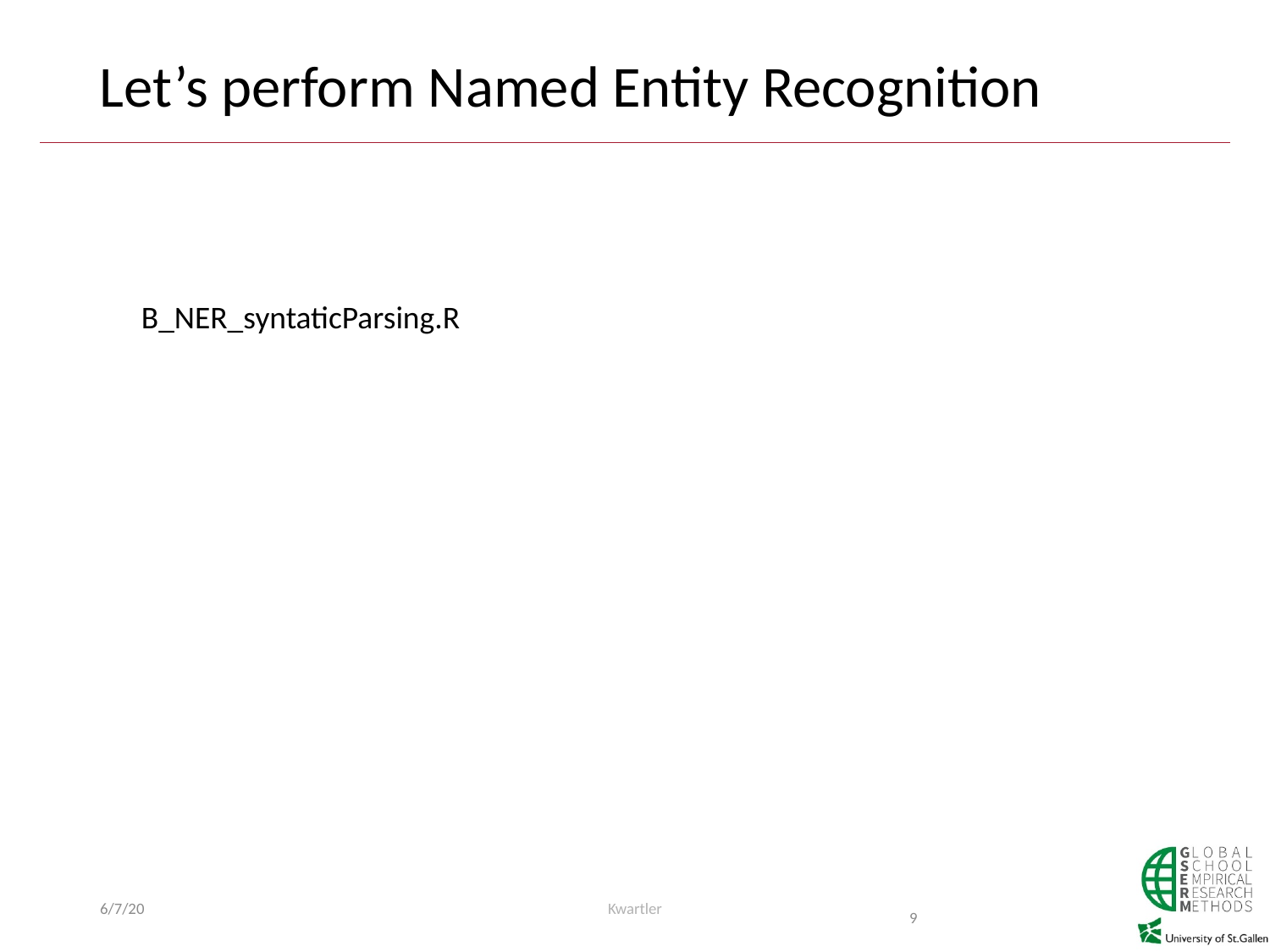

# Let’s perform Named Entity Recognition
B_NER_syntaticParsing.R
6/7/20
Kwartler
9